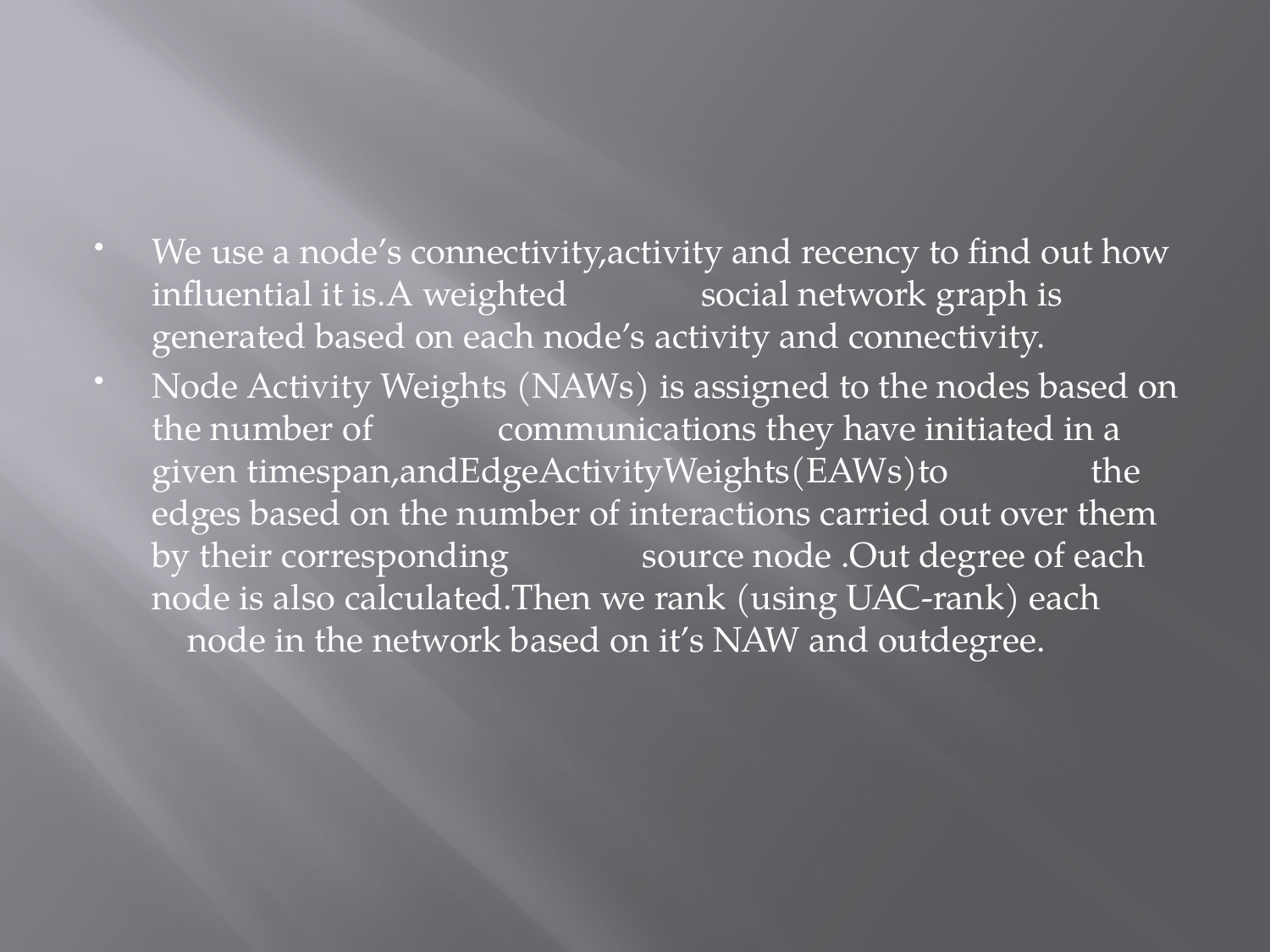

#
We use a node’s connectivity,activity and recency to find out how influential it is.A weighted               social network graph is generated based on each node’s activity and connectivity.
Node Activity Weights (NAWs) is assigned to the nodes based on the number of              communications they have initiated in a given timespan,andEdgeActivityWeights(EAWs)to                the edges based on the number of interactions carried out over them by their corresponding               source node .Out degree of each node is also calculated.Then we rank (using UAC-rank) each               node in the network based on it’s NAW and outdegree.